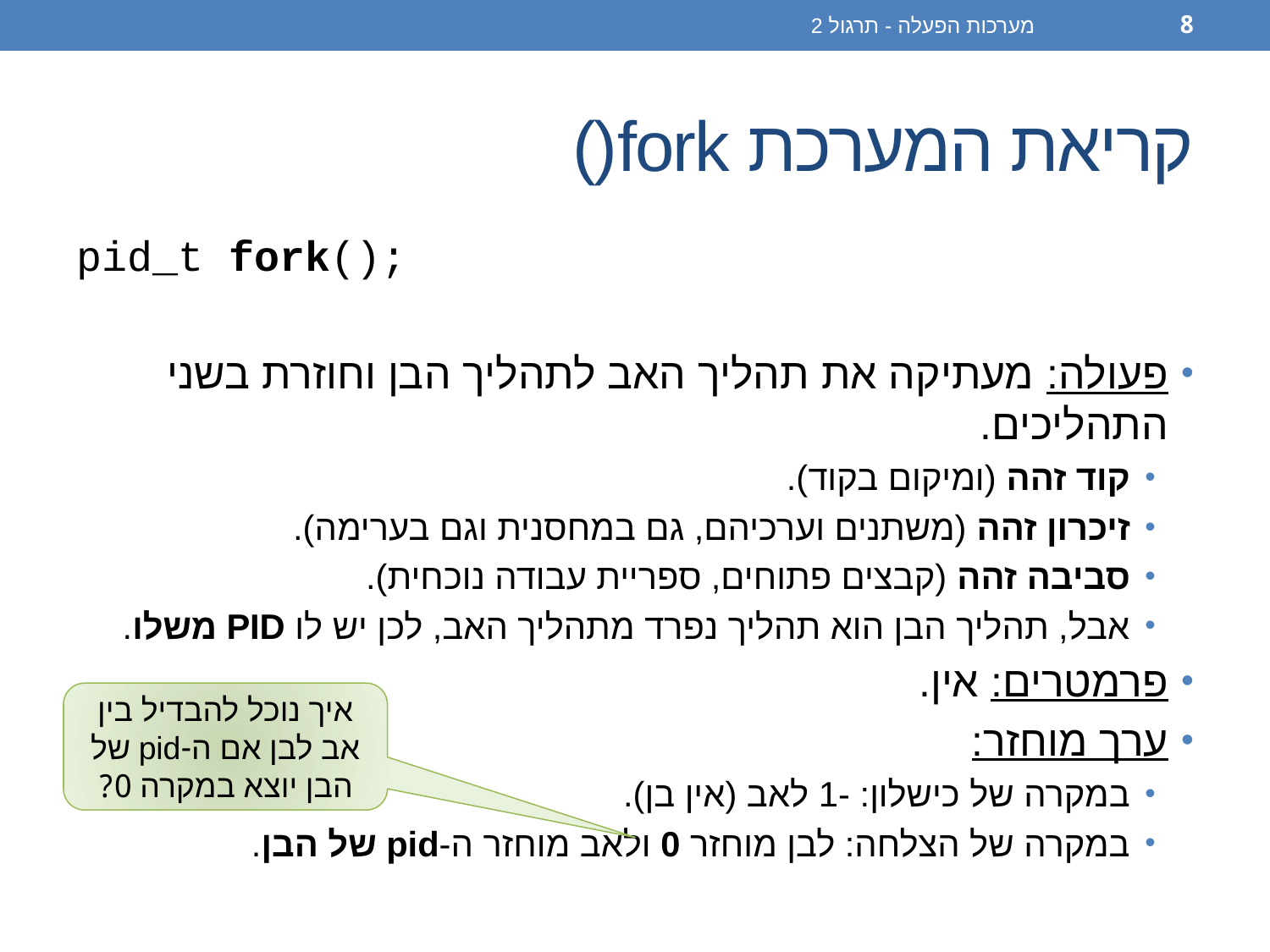

מערכות הפעלה - תרגול 2
8
# קריאת המערכת fork()
pid_t fork();

פעולה: מעתיקה את תהליך האב לתהליך הבן וחוזרת בשני התהליכים.
קוד זהה (ומיקום בקוד).
זיכרון זהה (משתנים וערכיהם, גם במחסנית וגם בערימה).
סביבה זהה (קבצים פתוחים, ספריית עבודה נוכחית).
אבל, תהליך הבן הוא תהליך נפרד מתהליך האב, לכן יש לו PID משלו.
פרמטרים: אין.
ערך מוחזר:
במקרה של כישלון: -1 לאב (אין בן).
במקרה של הצלחה: לבן מוחזר 0 ולאב מוחזר ה-pid של הבן.
איך נוכל להבדיל בין אב לבן אם ה-pid של הבן יוצא במקרה 0?